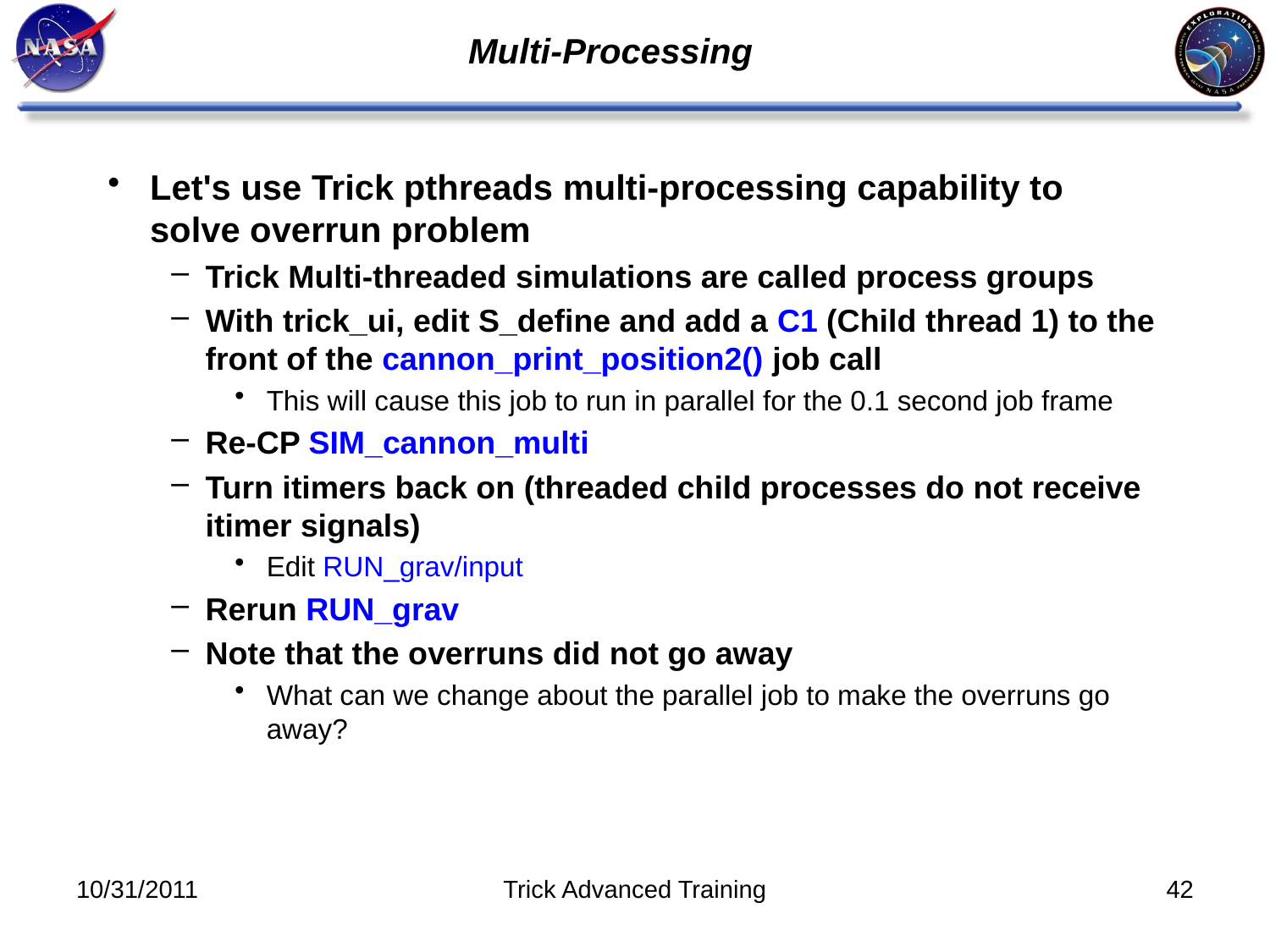

Multi-Processing
# Let's use Trick pthreads multi-processing capability to solve overrun problem
Trick Multi-threaded simulations are called process groups
With trick_ui, edit S_define and add a C1 (Child thread 1) to the front of the cannon_print_position2() job call
This will cause this job to run in parallel for the 0.1 second job frame
Re-CP SIM_cannon_multi
Turn itimers back on (threaded child processes do not receive itimer signals)
Edit RUN_grav/input
Rerun RUN_grav
Note that the overruns did not go away
What can we change about the parallel job to make the overruns go away?

10/31/2011
Trick Advanced Training
42